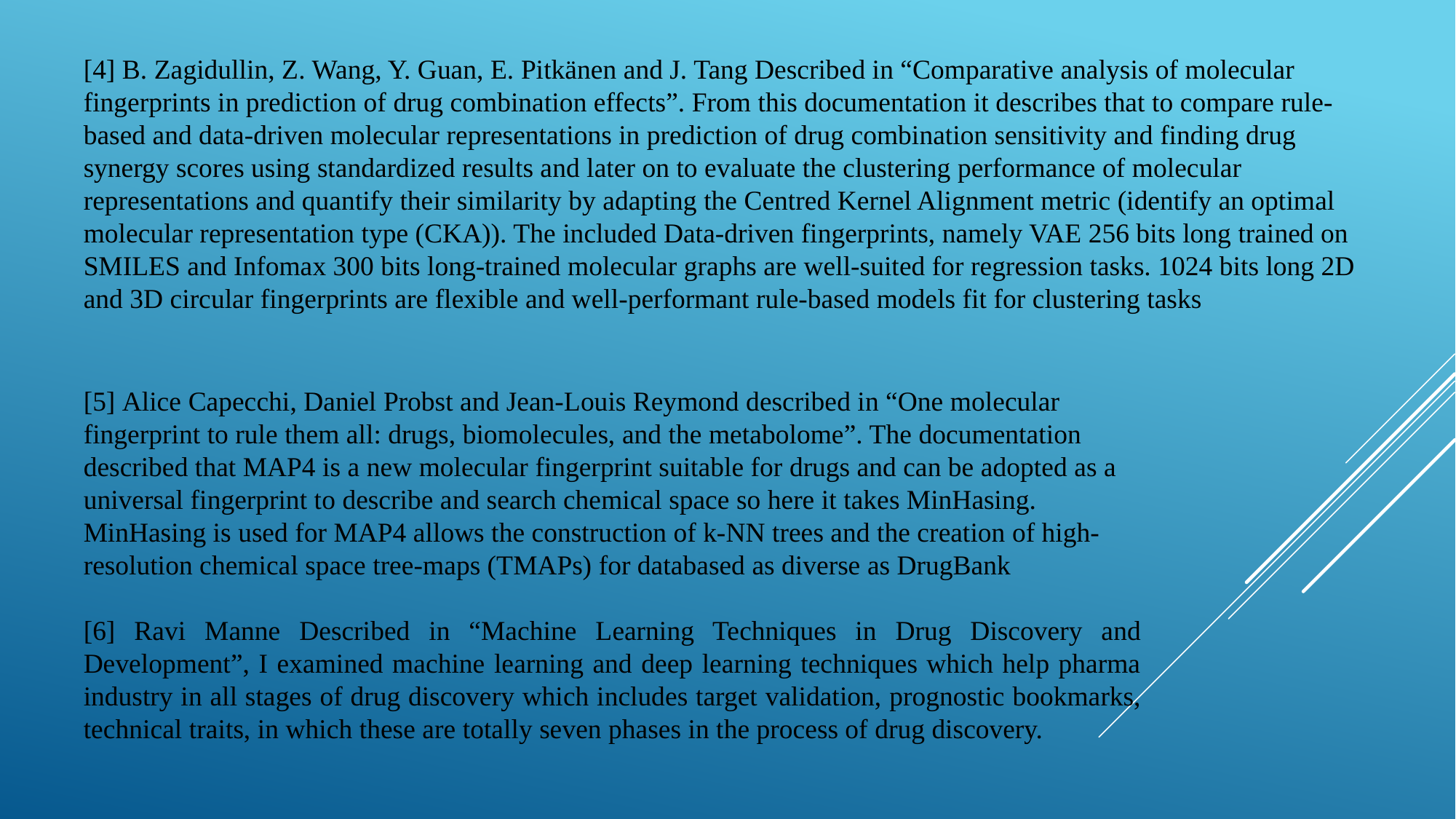

[4] B. Zagidullin, Z. Wang, Y. Guan, E. Pitkänen and J. Tang Described in “Comparative analysis of molecular fingerprints in prediction of drug combination effects”. From this documentation it describes that to compare rule-based and data-driven molecular representations in prediction of drug combination sensitivity and finding drug synergy scores using standardized results and later on to evaluate the clustering performance of molecular representations and quantify their similarity by adapting the Centred Kernel Alignment metric (identify an optimal molecular representation type (CKA)). The included Data-driven fingerprints, namely VAE 256 bits long trained on SMILES and Infomax 300 bits long-trained molecular graphs are well-suited for regression tasks. 1024 bits long 2D and 3D circular fingerprints are flexible and well-performant rule-based models fit for clustering tasks

[5] Alice Capecchi, Daniel Probst and Jean‑Louis Reymond described in “One molecular fingerprint to rule them all: drugs, biomolecules, and the metabolome”. The documentation described that MAP4 is a new molecular fingerprint suitable for drugs and can be adopted as a universal fingerprint to describe and search chemical space so here it takes MinHasing. MinHasing is used for MAP4 allows the construction of k-NN trees and the creation of high-resolution chemical space tree-maps (TMAPs) for databased as diverse as DrugBank

[6] Ravi Manne Described in “Machine Learning Techniques in Drug Discovery and Development”, I examined machine learning and deep learning techniques which help pharma industry in all stages of drug discovery which includes target validation, prognostic bookmarks, technical traits, in which these are totally seven phases in the process of drug discovery.